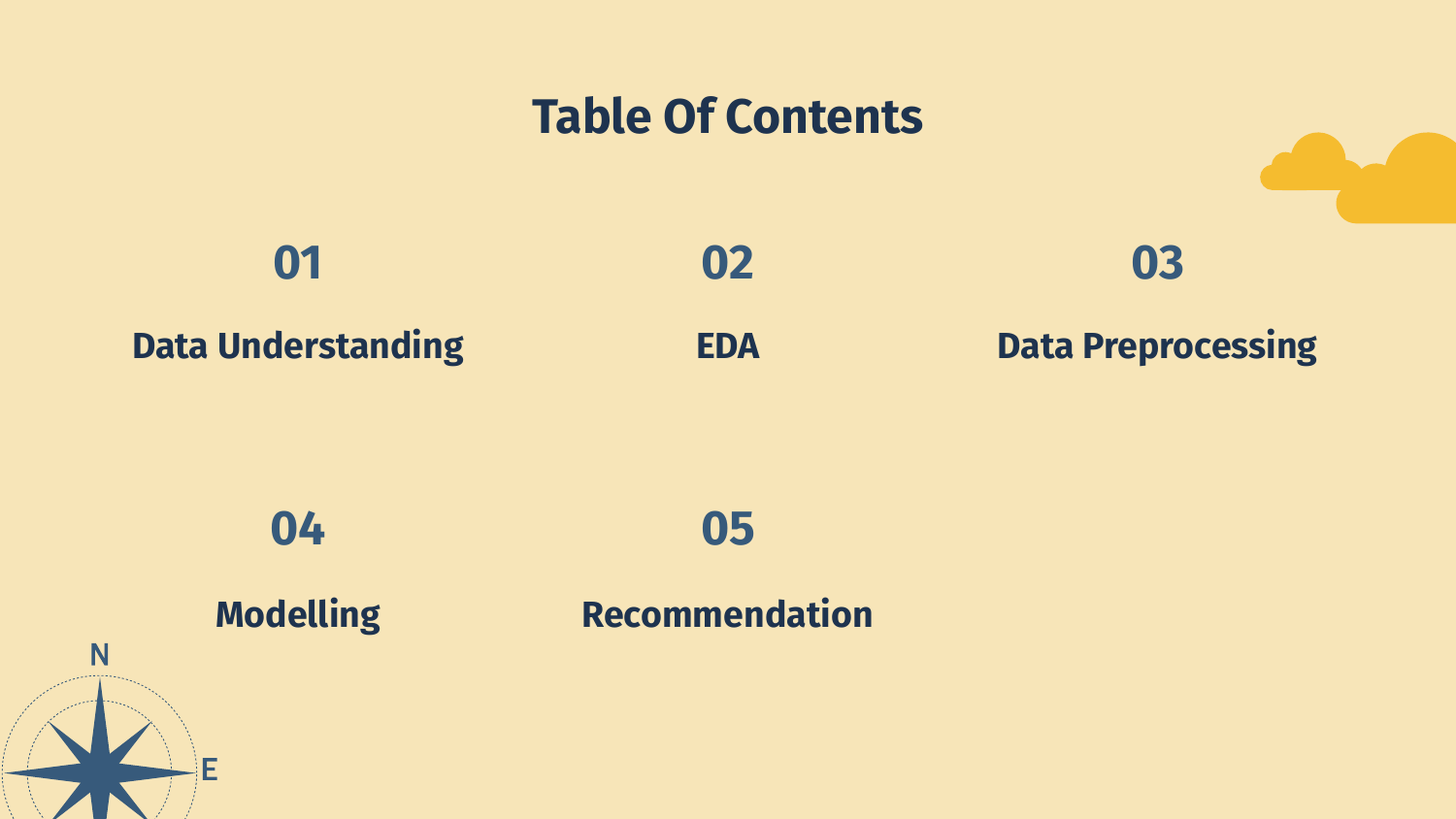

# Table Of Contents

01
02
03
Data Understanding
EDA
Data Preprocessing
04
05
Modelling
Recommendation